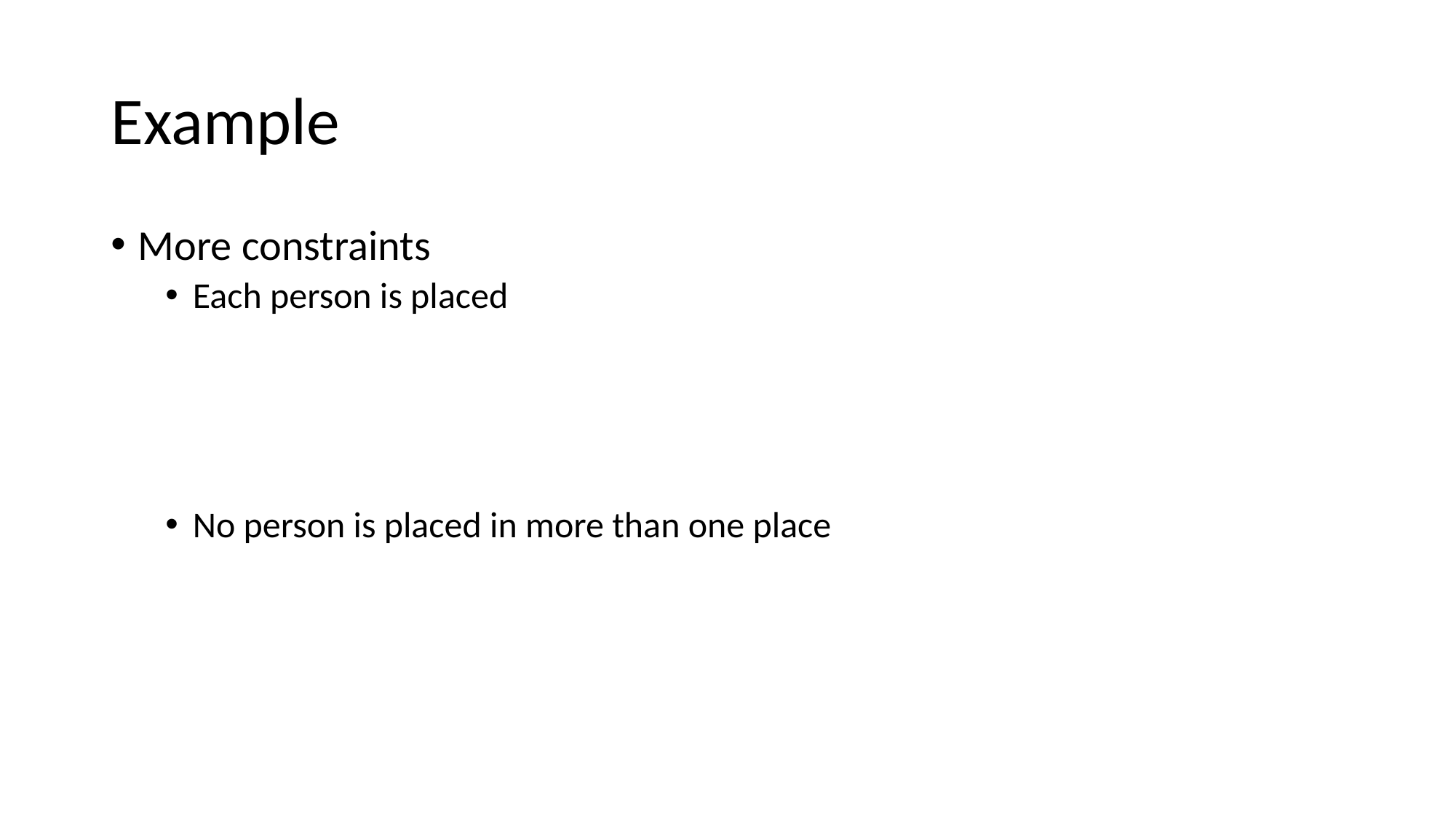

# Example
More constraints
Each person is placed

No person is placed in more than one place